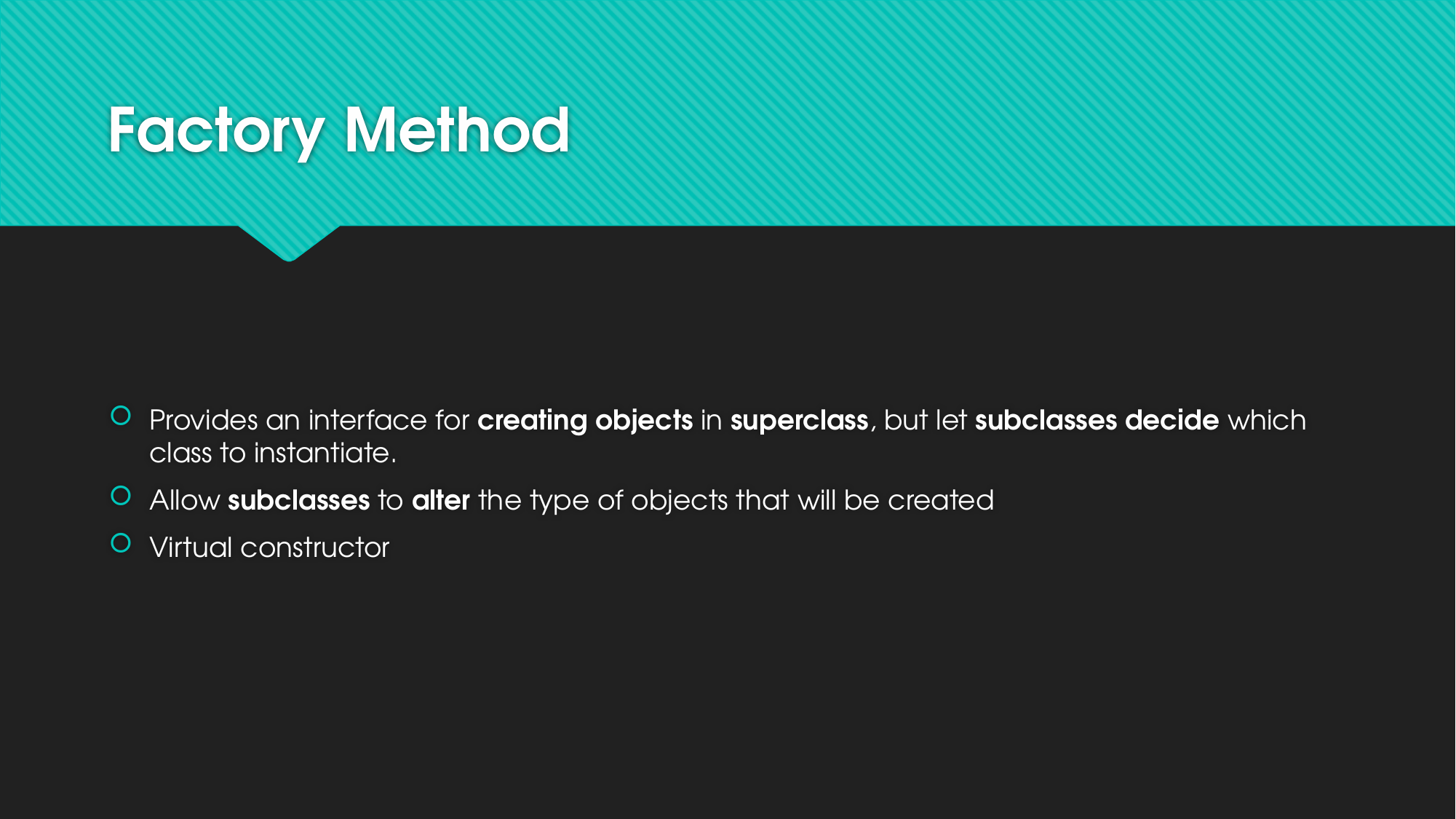

# Factory Method
Provides an interface for creating objects in superclass, but let subclasses decide which class to instantiate.
Allow subclasses to alter the type of objects that will be created
Virtual constructor